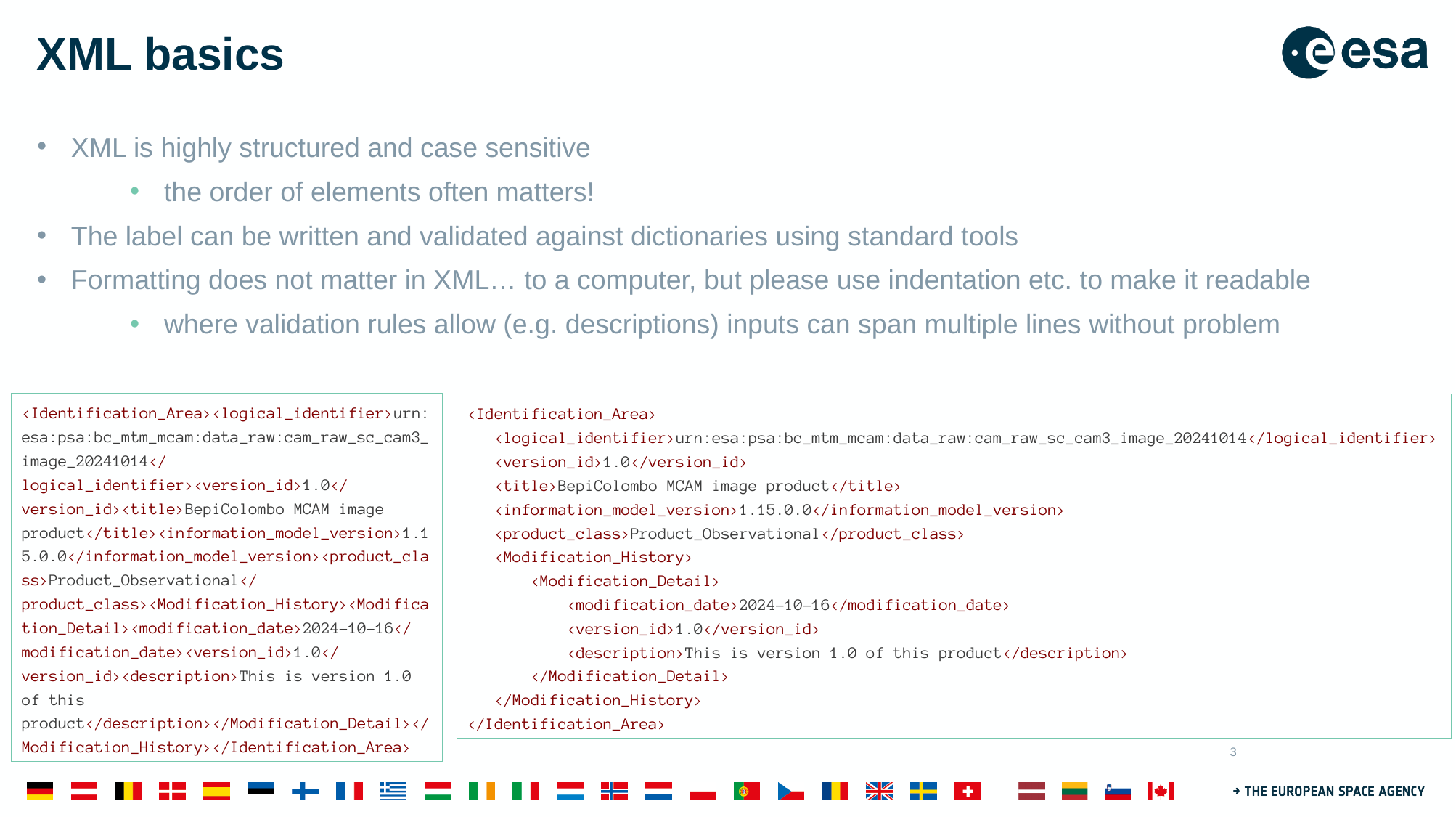

# XML basics
XML is highly structured and case sensitive
the order of elements often matters!
The label can be written and validated against dictionaries using standard tools
Formatting does not matter in XML… to a computer, but please use indentation etc. to make it readable
where validation rules allow (e.g. descriptions) inputs can span multiple lines without problem

<Identification_Area><logical_identifier>urn:esa:psa:bc_mtm_mcam:data_raw:cam_raw_sc_cam3_image_20241014</logical_identifier><version_id>1.0</version_id><title>BepiColombo MCAM image  product</title><information_model_version>1.15.0.0</information_model_version><product_class>Product_Observational</product_class><Modification_History><Modification_Detail><modification_date>2024-10-16</modification_date><version_id>1.0</version_id><description>This is version 1.0 of this product</description></Modification_Detail></Modification_History></Identification_Area>
<Identification_Area>
   <logical_identifier>urn:esa:psa:bc_mtm_mcam:data_raw:cam_raw_sc_cam3_image_20241014</logical_identifier>
   <version_id>1.0</version_id>
   <title>BepiColombo MCAM image product</title>
   <information_model_version>1.15.0.0</information_model_version>
   <product_class>Product_Observational</product_class>
   <Modification_History>
       <Modification_Detail>
           <modification_date>2024-10-16</modification_date>
           <version_id>1.0</version_id>
           <description>This is version 1.0 of this product</description>
       </Modification_Detail>
   </Modification_History>
</Identification_Area>